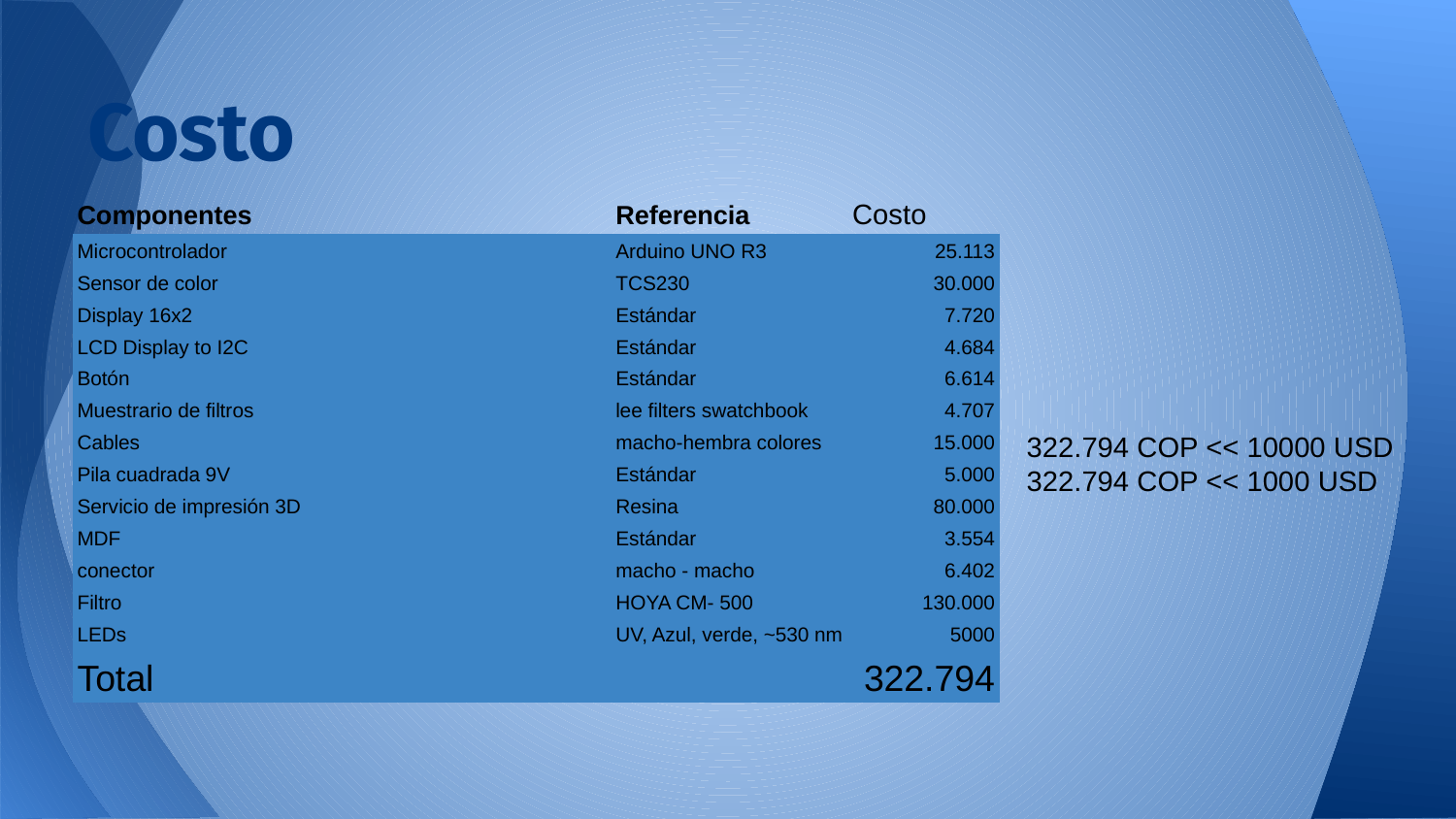

# Costo
| Componentes | Referencia | Costo |
| --- | --- | --- |
| Microcontrolador | Arduino UNO R3 | 25.113 |
| Sensor de color | TCS230 | 30.000 |
| Display 16x2 | Estándar | 7.720 |
| LCD Display to I2C | Estándar | 4.684 |
| Botón | Estándar | 6.614 |
| Muestrario de filtros | lee filters swatchbook | 4.707 |
| Cables | macho-hembra colores | 15.000 |
| Pila cuadrada 9V | Estándar | 5.000 |
| Servicio de impresión 3D | Resina | 80.000 |
| MDF | Estándar | 3.554 |
| conector | macho - macho | 6.402 |
| Filtro | HOYA CM- 500 | 130.000 |
| LEDs | UV, Azul, verde, ~530 nm | 5000 |
| Total |  | 322.794 |
322.794 COP << 10000 USD
322.794 COP << 1000 USD